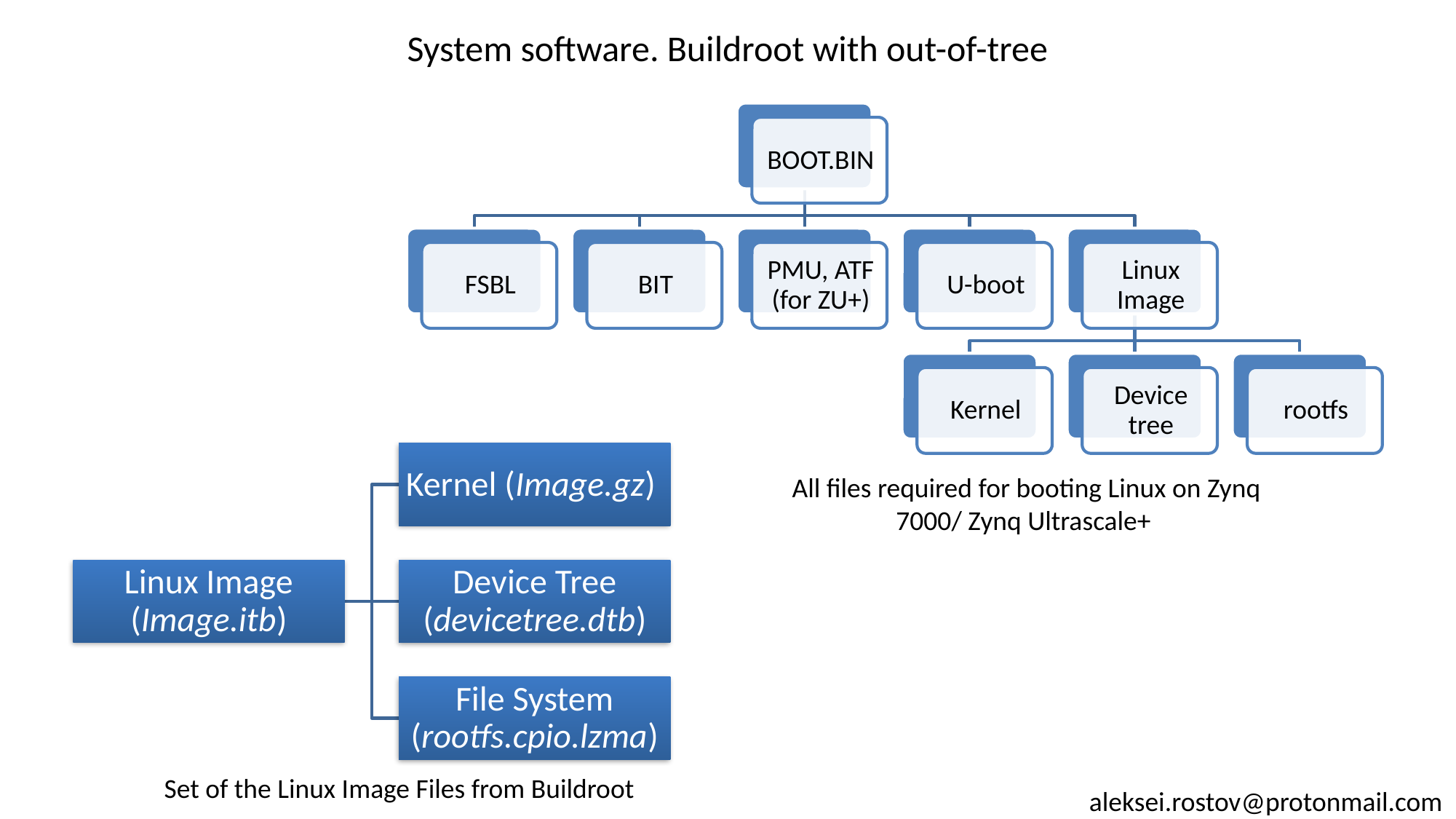

# System software. Buildroot with out-of-tree
BOOT.BIN
FSBL
BIT
PMU, ATF (for ZU+)
U-boot
Linux Image
Kernel
Device tree
rootfs
Linux Image (Image.itb)
Kernel (Image.gz)
Device Tree (devicetree.dtb)
File System (rootfs.cpio.lzma)
All files required for booting Linux on Zynq 7000/ Zynq Ultrascale+
Set of the Linux Image Files from Buildroot
aleksei.rostov@protonmail.com